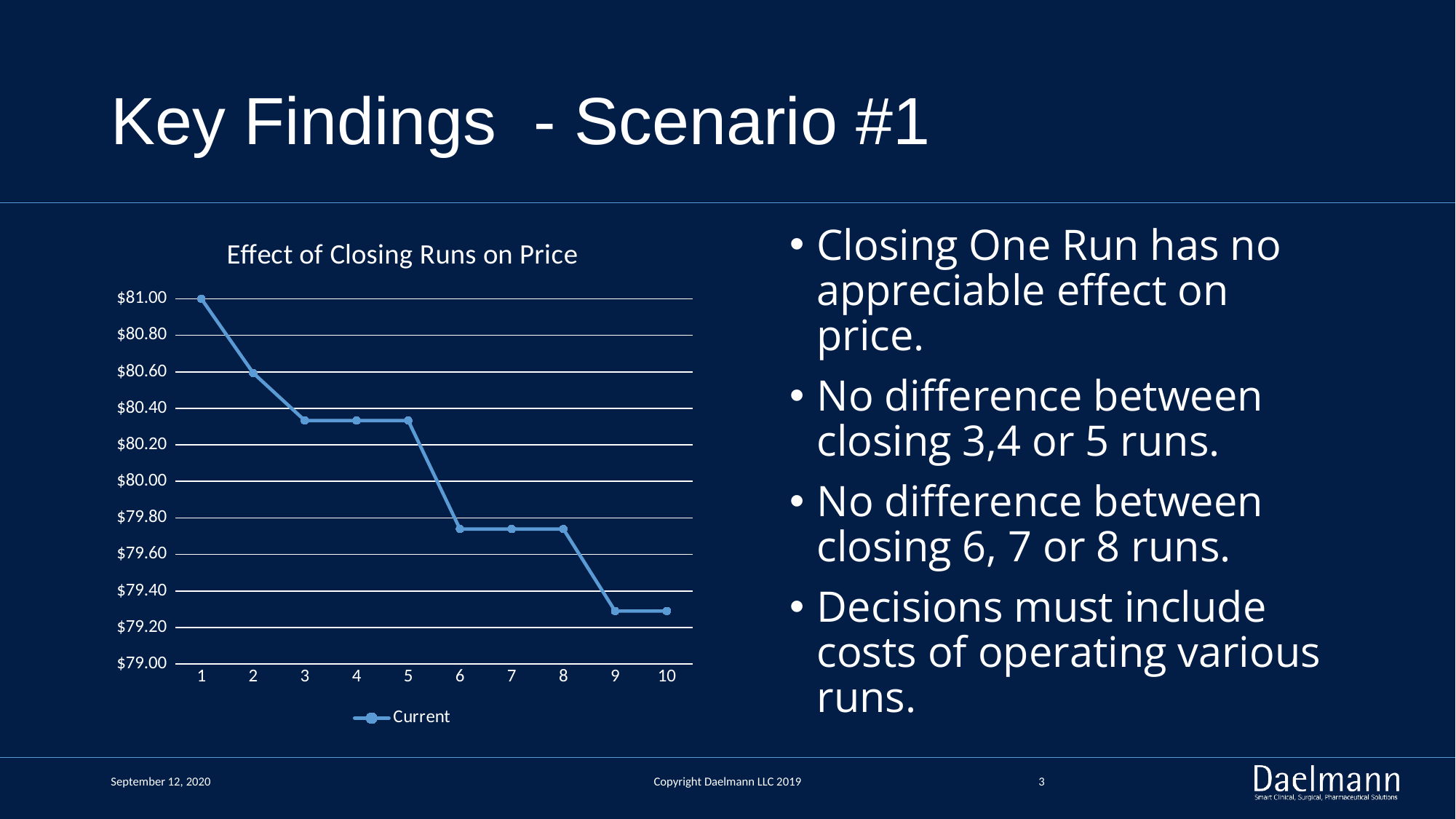

# Key Findings  - Scenario #1

### Chart: Effect of Closing Runs on Price

| Category | Current |
|---|---|
| 1 | 81.0 |
| 2 | 80.59420289855072 |
| 3 | 80.33333333333333 |
| 4 | 80.33333333333333 |
| 5 | 80.33333333333333 |
| 6 | 79.73913043478261 |
| 7 | 79.73913043478261 |
| 8 | 79.73913043478261 |
| 9 | 79.28985507246377 |
| 10 | 79.28985507246377 |
Closing One Run has no appreciable effect on price.
No difference between closing 3,4 or 5 runs.
No difference between closing 6, 7 or 8 runs.
Decisions must include costs of operating various runs.
September 12, 2020
Copyright Daelmann LLC 2019
3